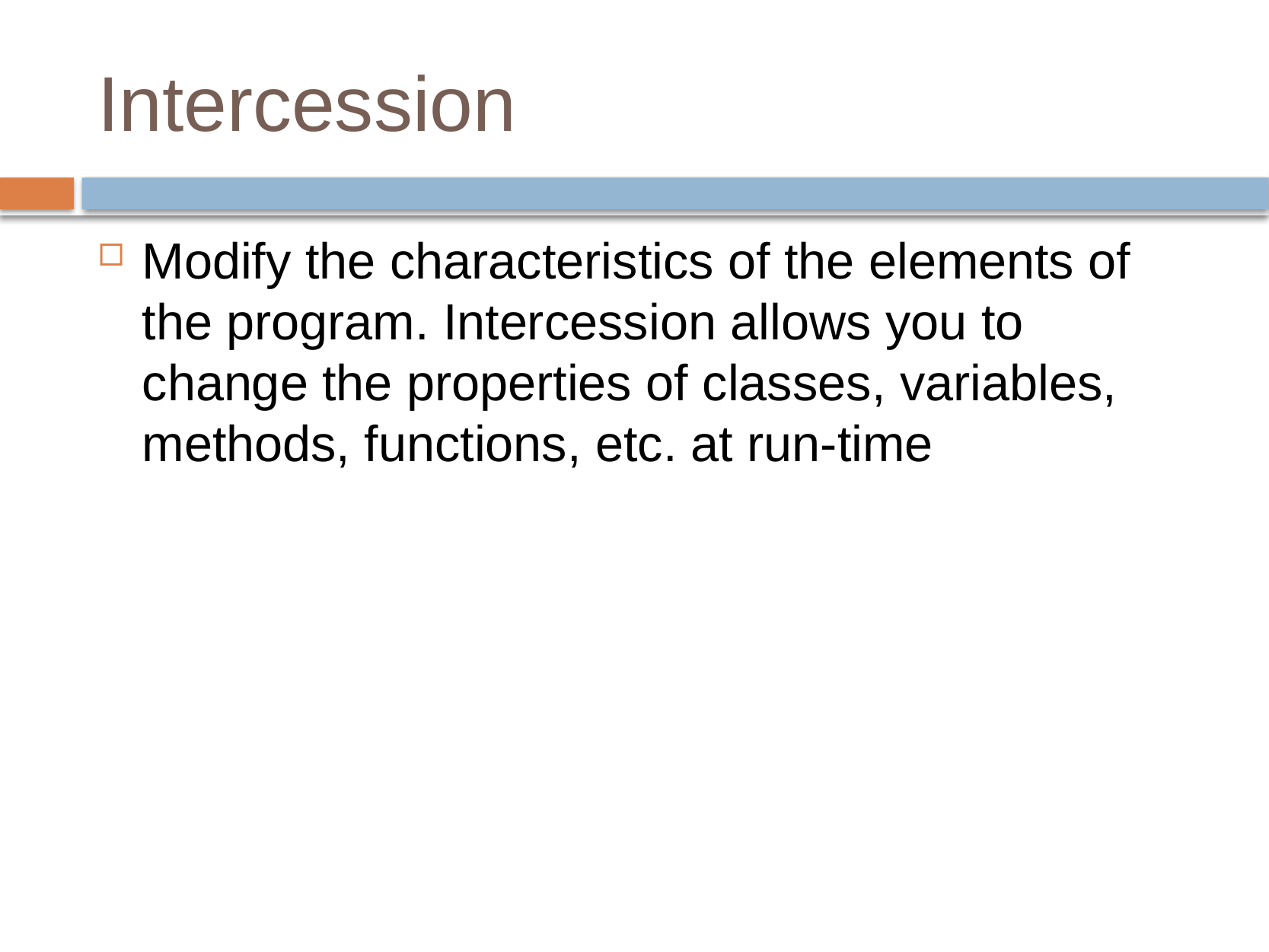

# Intercession
Modify the characteristics of the elements of the program. Intercession allows you to change the properties of classes, variables, methods, functions, etc. at run-time